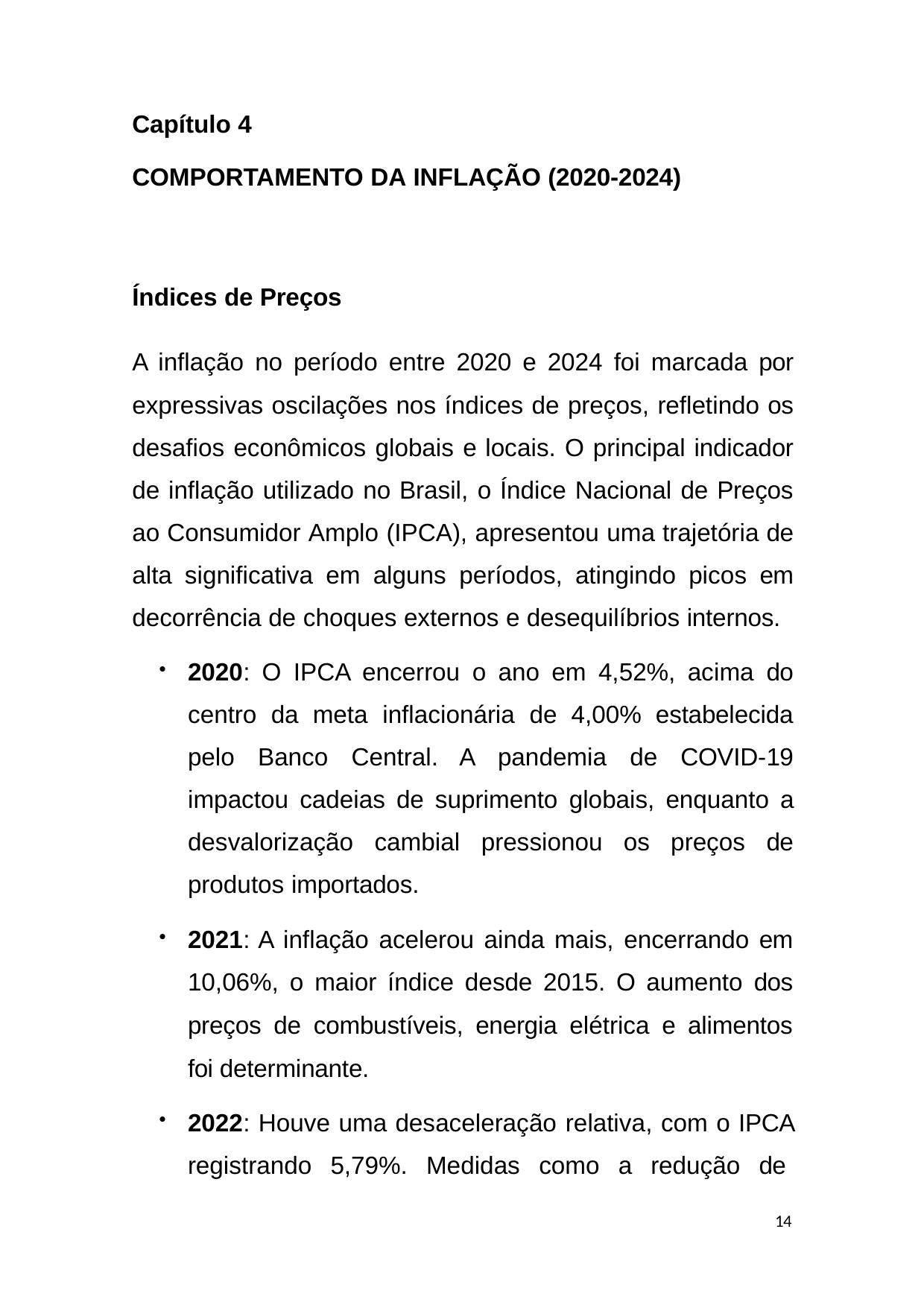

Capítulo 4
COMPORTAMENTO DA INFLAÇÃO (2020-2024)
Índices de Preços
A inflação no período entre 2020 e 2024 foi marcada por expressivas oscilações nos índices de preços, refletindo os desafios econômicos globais e locais. O principal indicador de inflação utilizado no Brasil, o Índice Nacional de Preços ao Consumidor Amplo (IPCA), apresentou uma trajetória de alta significativa em alguns períodos, atingindo picos em decorrência de choques externos e desequilíbrios internos.
2020: O IPCA encerrou o ano em 4,52%, acima do centro da meta inflacionária de 4,00% estabelecida pelo  Banco  Central.  A  pandemia  de  COVID-19 impactou cadeias de suprimento globais, enquanto a desvalorização  cambial  pressionou  os  preços  de produtos importados.
2021: A inflação acelerou ainda mais, encerrando em 10,06%, o maior índice desde 2015. O aumento dos preços de combustíveis, energia elétrica e alimentos foi determinante.
2022: Houve uma desaceleração relativa, com o IPCA registrando  5,79%.  Medidas  como  a  redução  de
14